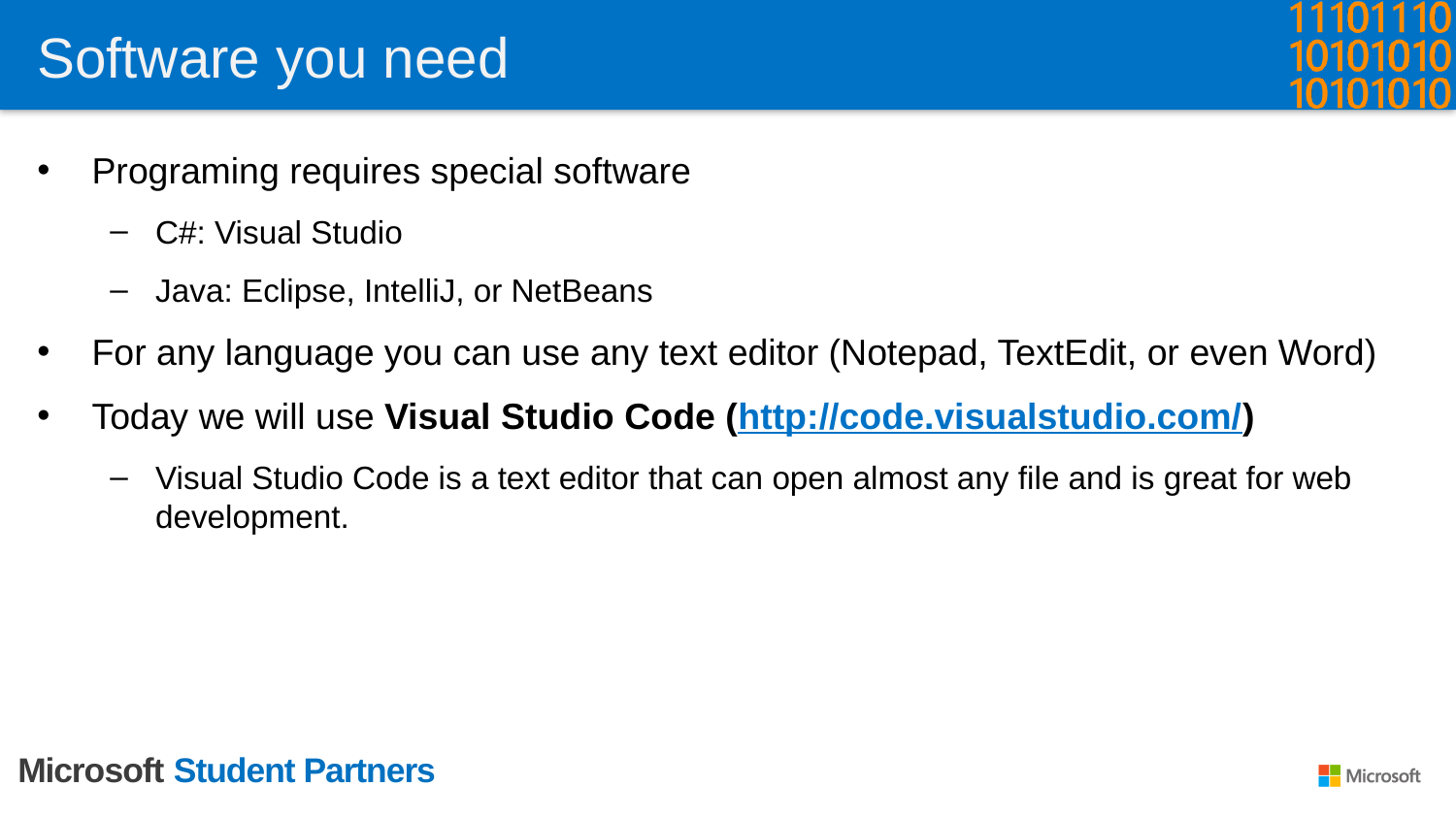

# Software you need
Programing requires special software
C#: Visual Studio
Java: Eclipse, IntelliJ, or NetBeans
For any language you can use any text editor (Notepad, TextEdit, or even Word)
Today we will use Visual Studio Code (http://code.visualstudio.com/)
Visual Studio Code is a text editor that can open almost any file and is great for web development.